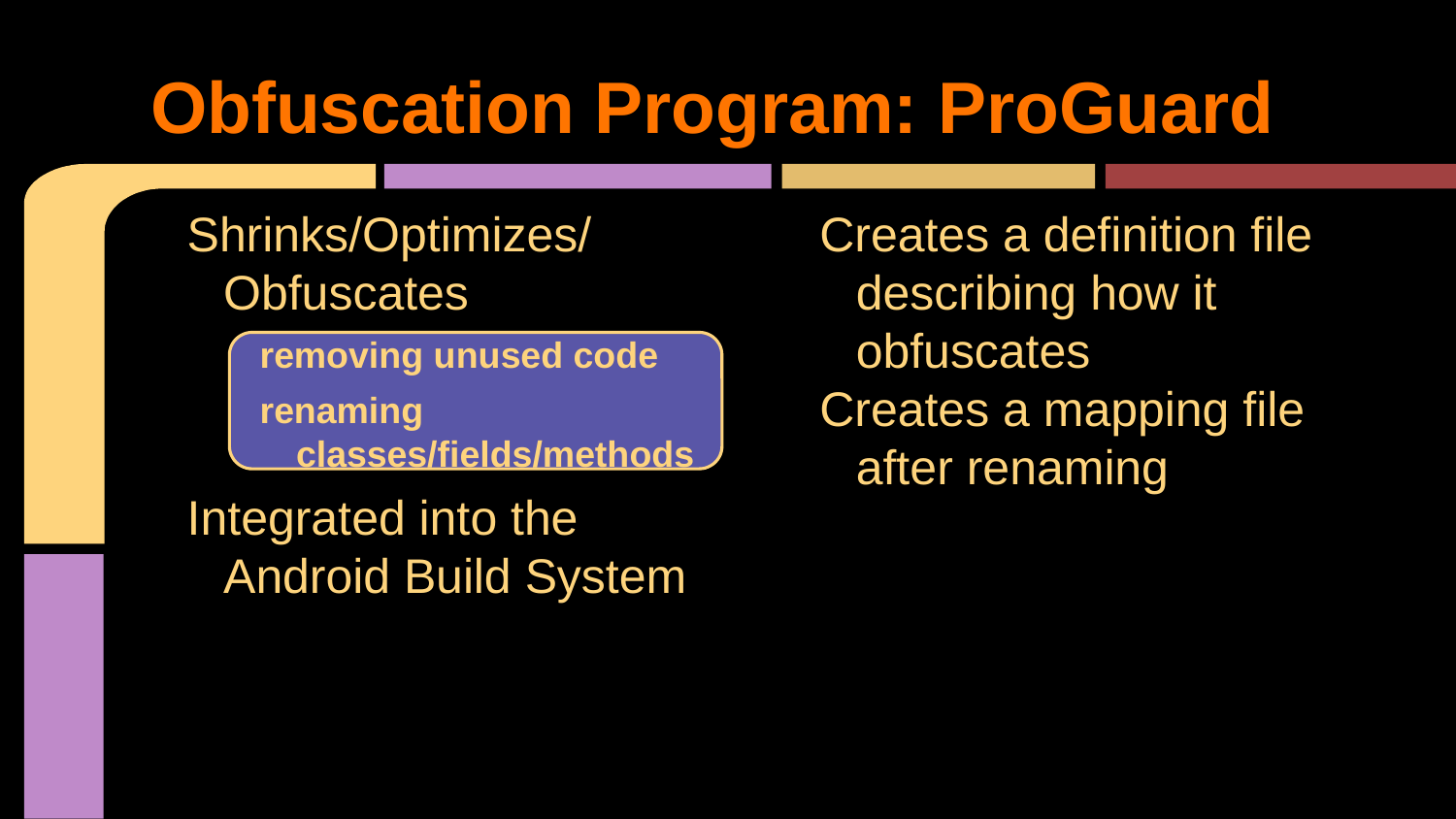

# Obfuscation Program: ProGuard
Shrinks/Optimizes/ Obfuscates
removing unused code
renaming classes/fields/methods
Integrated into the Android Build System
Creates a definition file describing how it obfuscates
Creates a mapping file after renaming